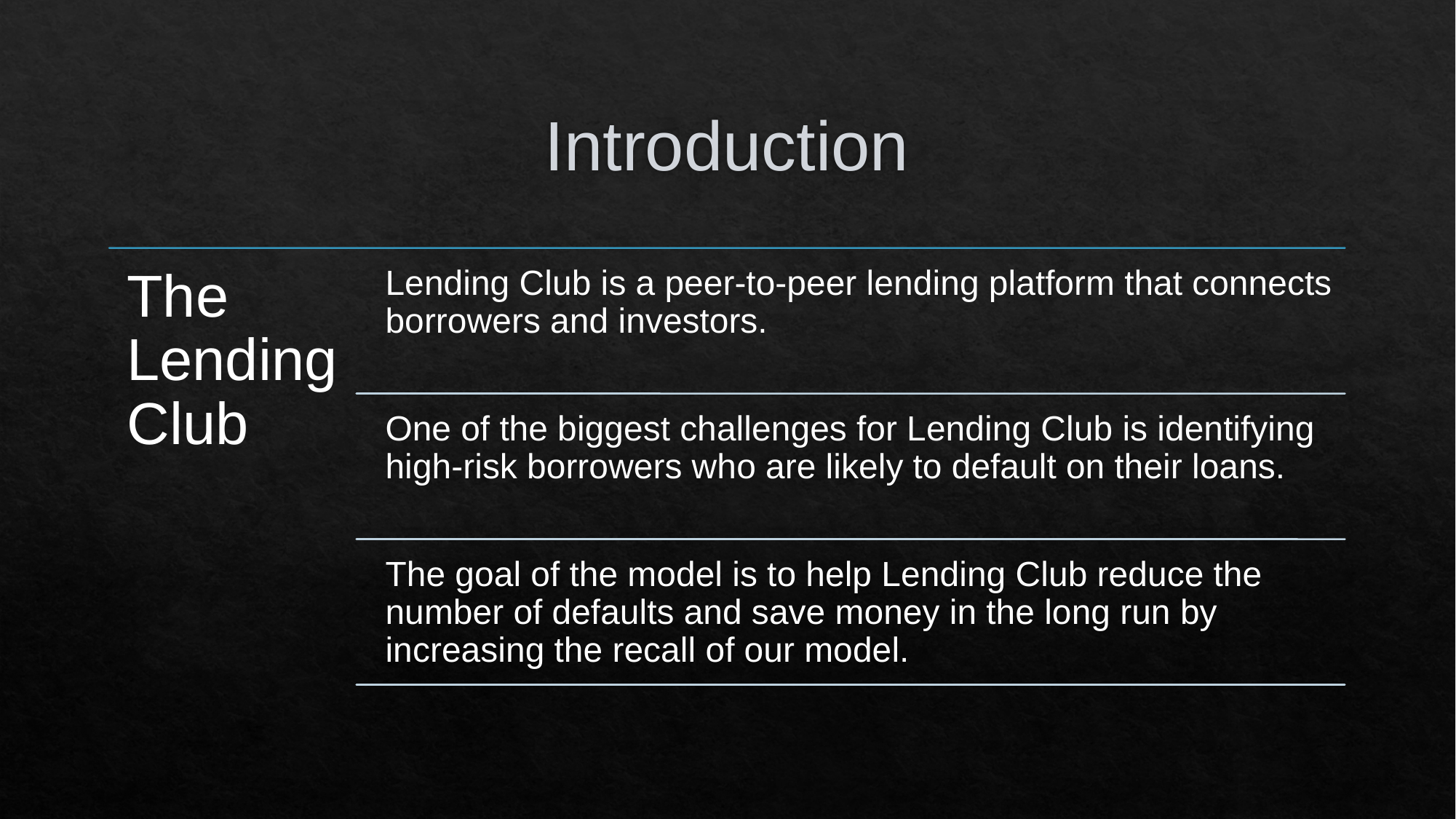

# Introduction
The Lending Club
Lending Club is a peer-to-peer lending platform that connects borrowers and investors.
One of the biggest challenges for Lending Club is identifying high-risk borrowers who are likely to default on their loans.
The goal of the model is to help Lending Club reduce the number of defaults and save money in the long run by increasing the recall of our model.